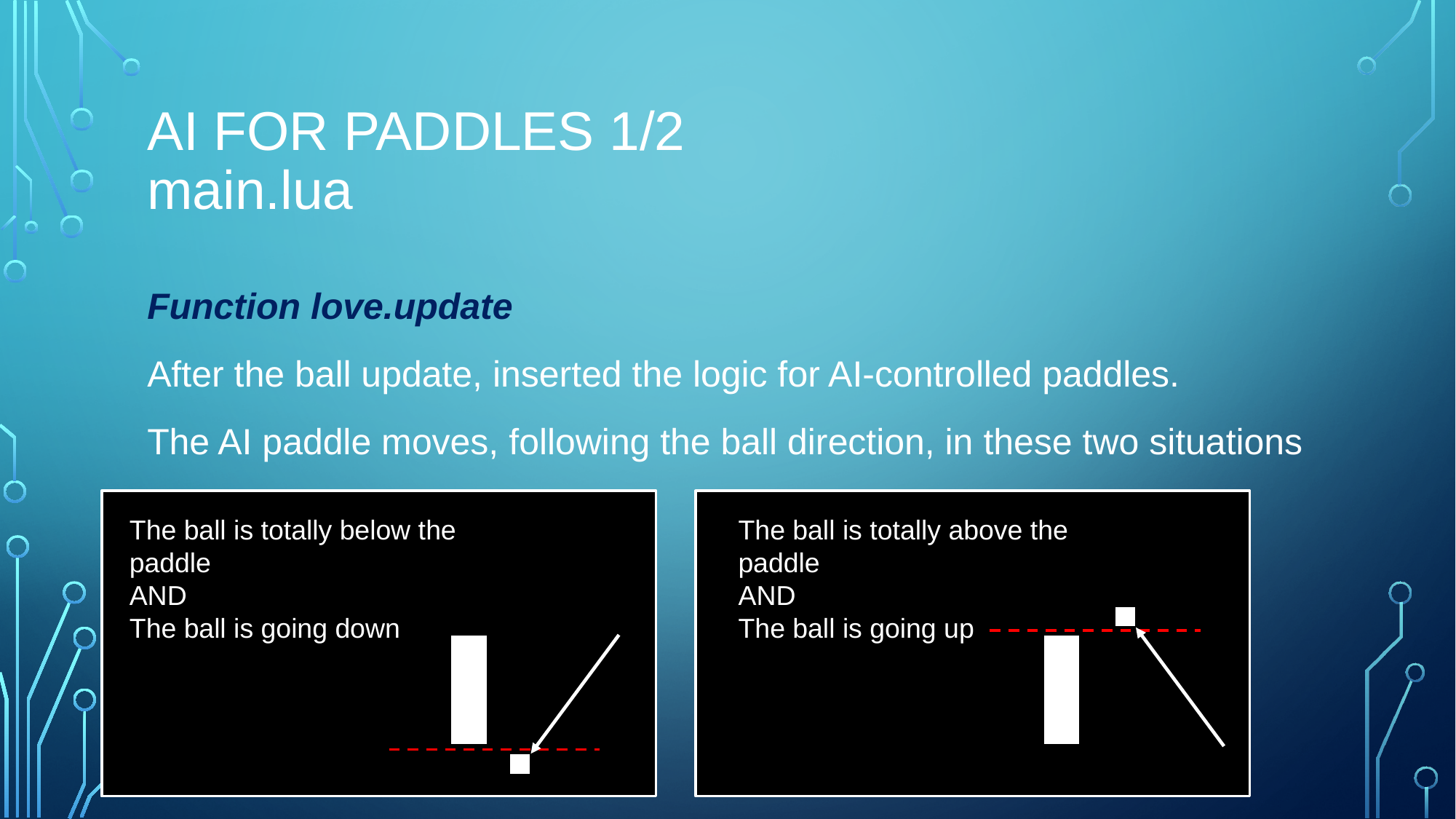

# AI for paddles 1/2 main.lua
Function love.update
After the ball update, inserted the logic for AI-controlled paddles.
The AI paddle moves, following the ball direction, in these two situations

The ball is totally below the paddle
AND
The ball is going down
The ball is totally above the paddle
AND
The ball is going up